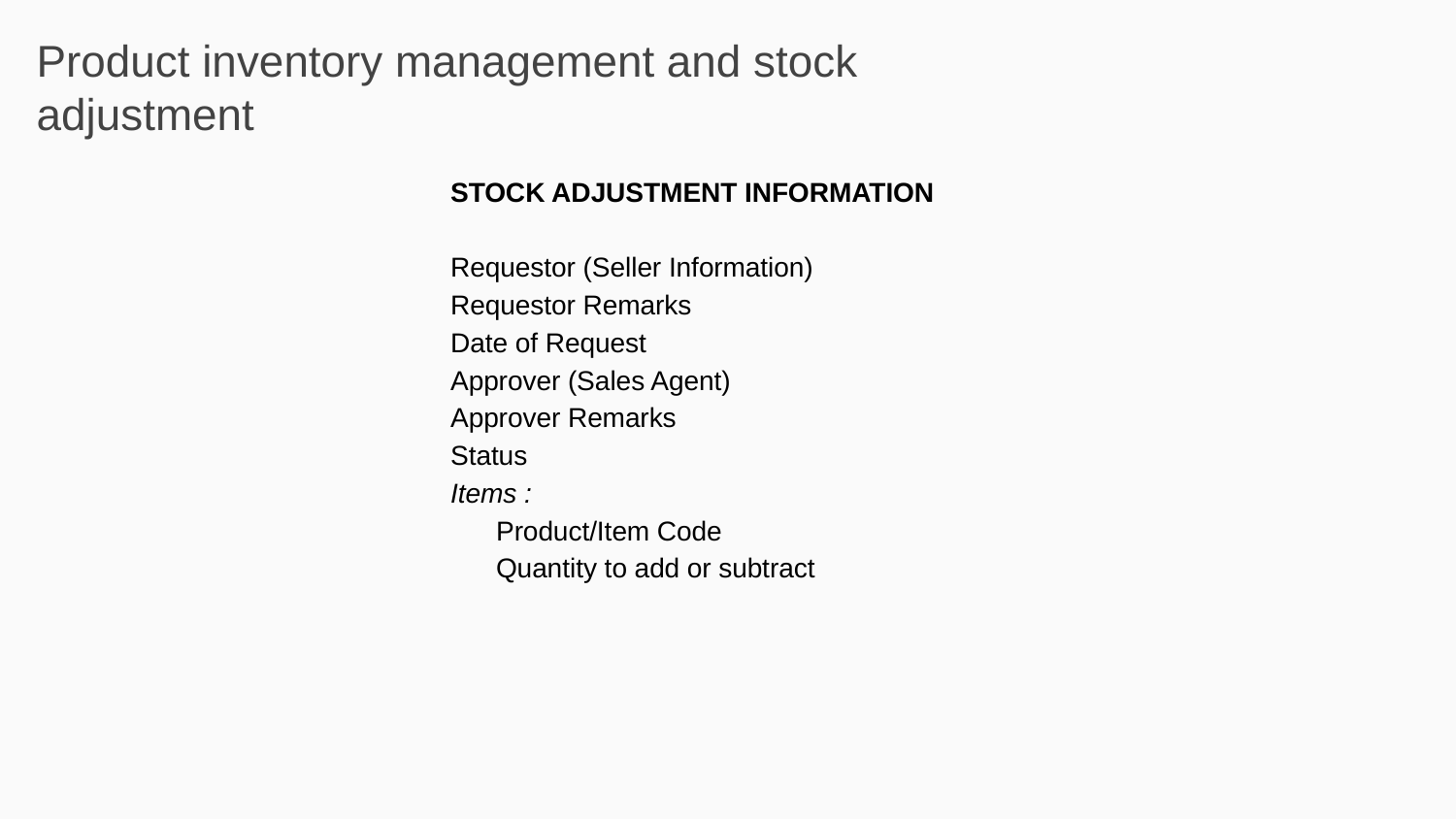

Product inventory management and stock adjustment

STOCK ADJUSTMENT INFORMATION

Requestor (Seller Information)
Requestor Remarks
Date of Request
Approver (Sales Agent)
Approver Remarks
Status
Items :
Product/Item Code
Quantity to add or subtract